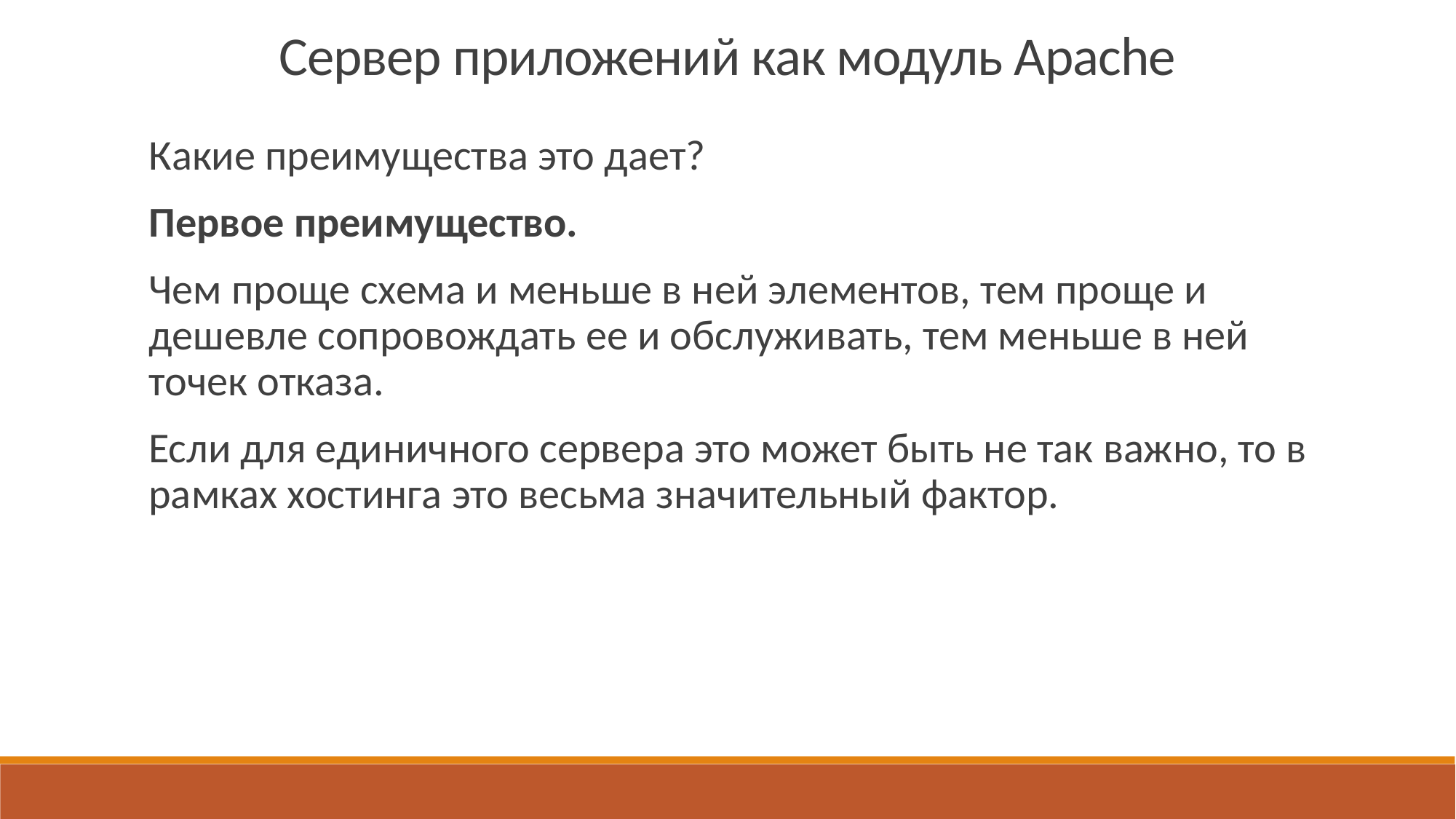

Сервер приложений как модуль Apache
Какие преимущества это дает?
Первое преимущество.
Чем проще схема и меньше в ней элементов, тем проще и дешевле сопровождать ее и обслуживать, тем меньше в ней точек отказа.
Если для единичного сервера это может быть не так важно, то в рамках хостинга это весьма значительный фактор.